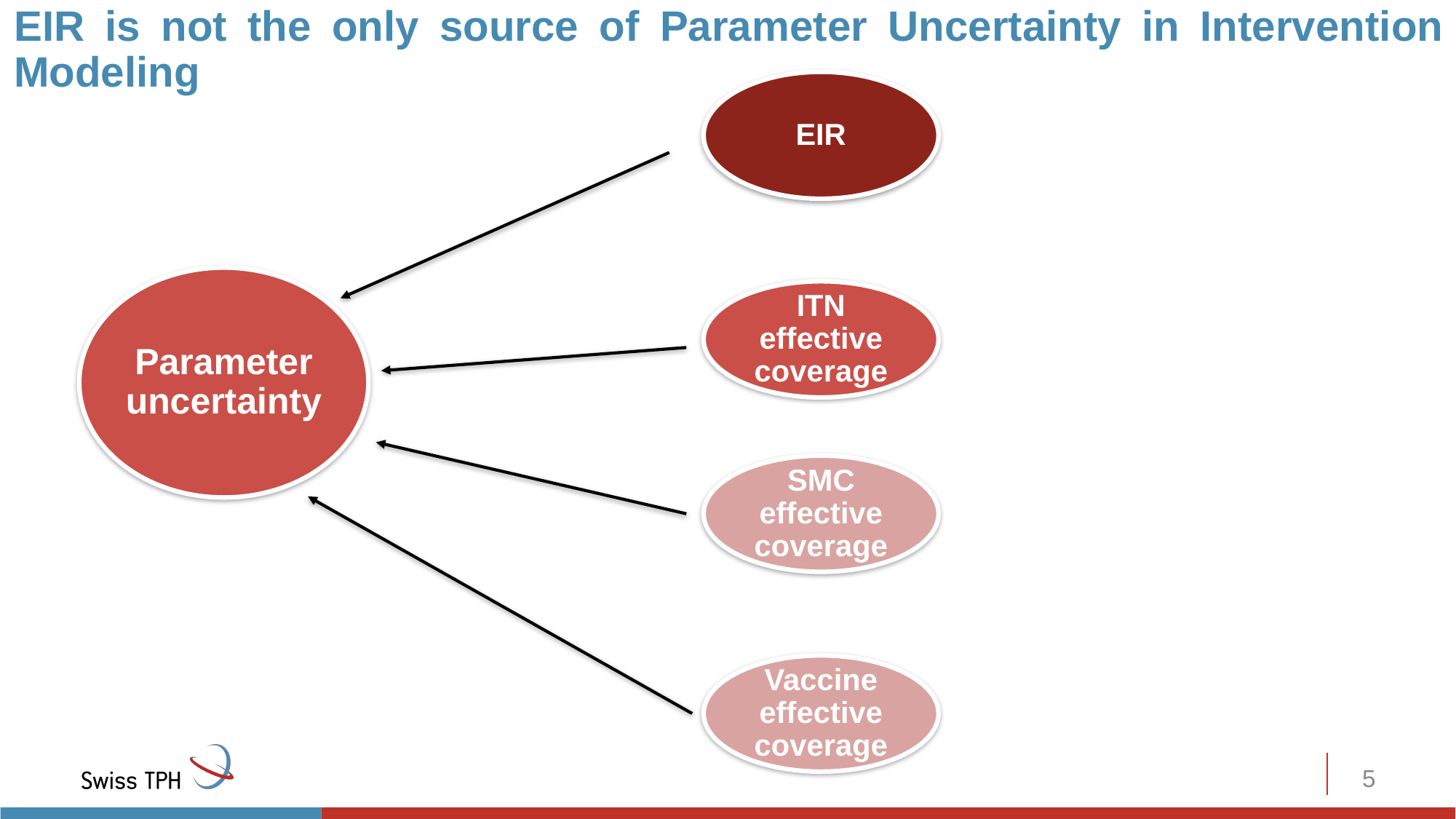

# EIR is not the only source of Parameter Uncertainty in Intervention Modeling

EIR

Parameter uncertainty

ITN effective coverage

SMC effective coverage

Vaccine effective coverage